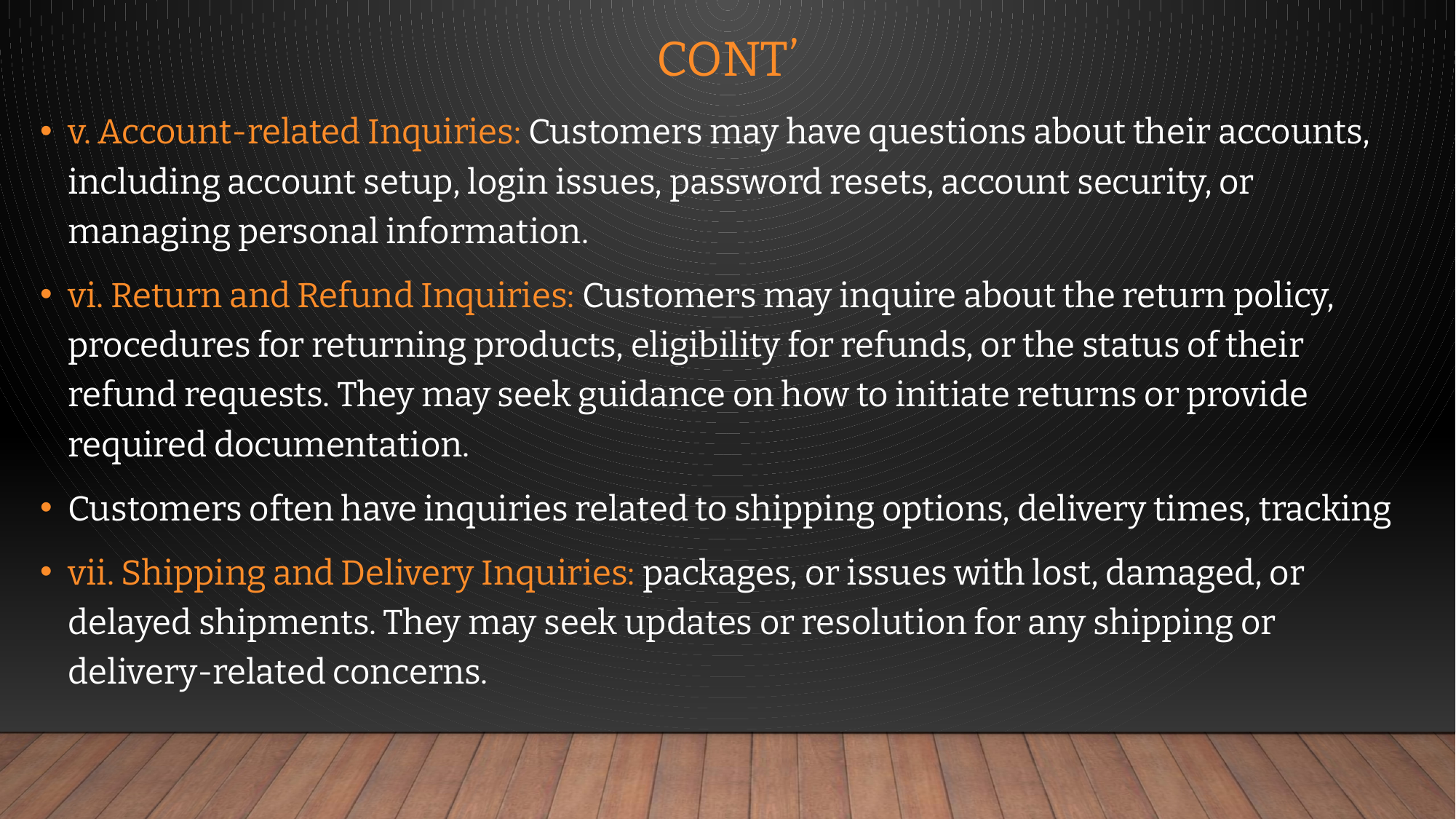

# CONT’
v. Account-related Inquiries: Customers may have questions about their accounts, including account setup, login issues, password resets, account security, or managing personal information.
vi. Return and Refund Inquiries: Customers may inquire about the return policy, procedures for returning products, eligibility for refunds, or the status of their refund requests. They may seek guidance on how to initiate returns or provide required documentation.
Customers often have inquiries related to shipping options, delivery times, tracking
vii. Shipping and Delivery Inquiries: packages, or issues with lost, damaged, or delayed shipments. They may seek updates or resolution for any shipping or delivery-related concerns.